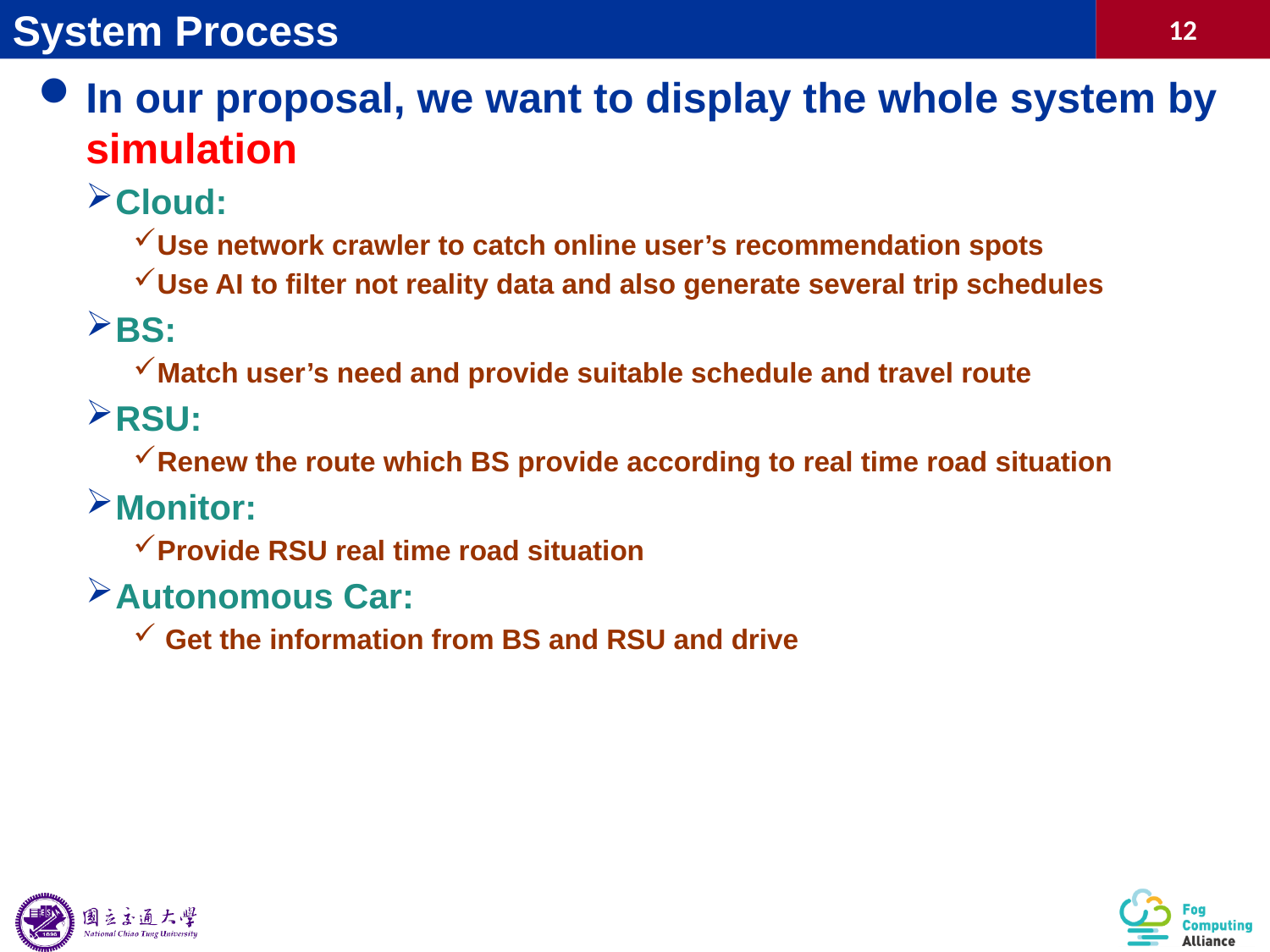

12
System Process
In our proposal, we want to display the whole system by simulation
Cloud:
Use network crawler to catch online user’s recommendation spots
Use AI to filter not reality data and also generate several trip schedules
BS:
Match user’s need and provide suitable schedule and travel route
RSU:
Renew the route which BS provide according to real time road situation
Monitor:
Provide RSU real time road situation
Autonomous Car:
 Get the information from BS and RSU and drive